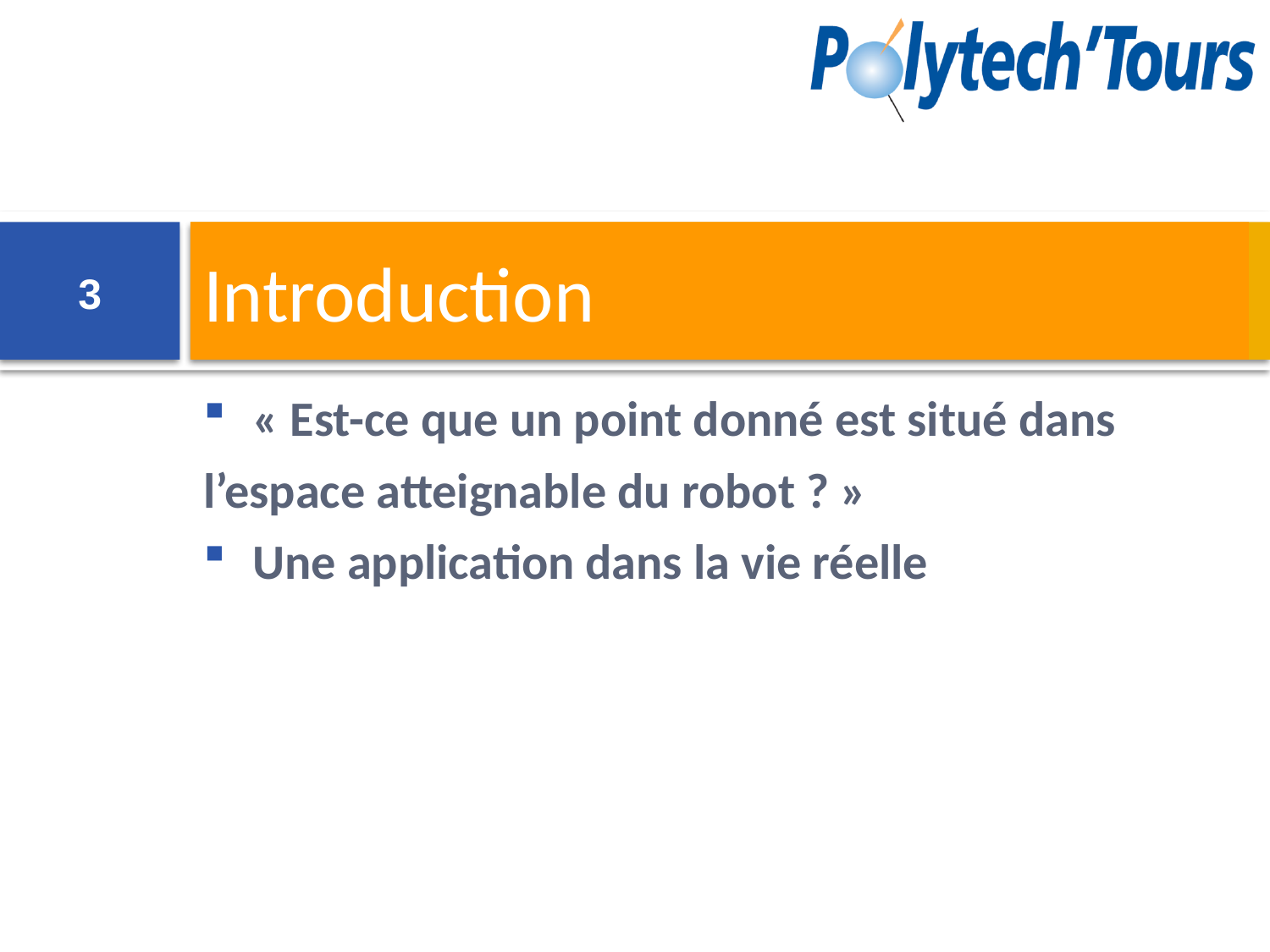

# Introduction
3
« Est-ce que un point donné est situé dans
l’espace atteignable du robot ? »
Une application dans la vie réelle